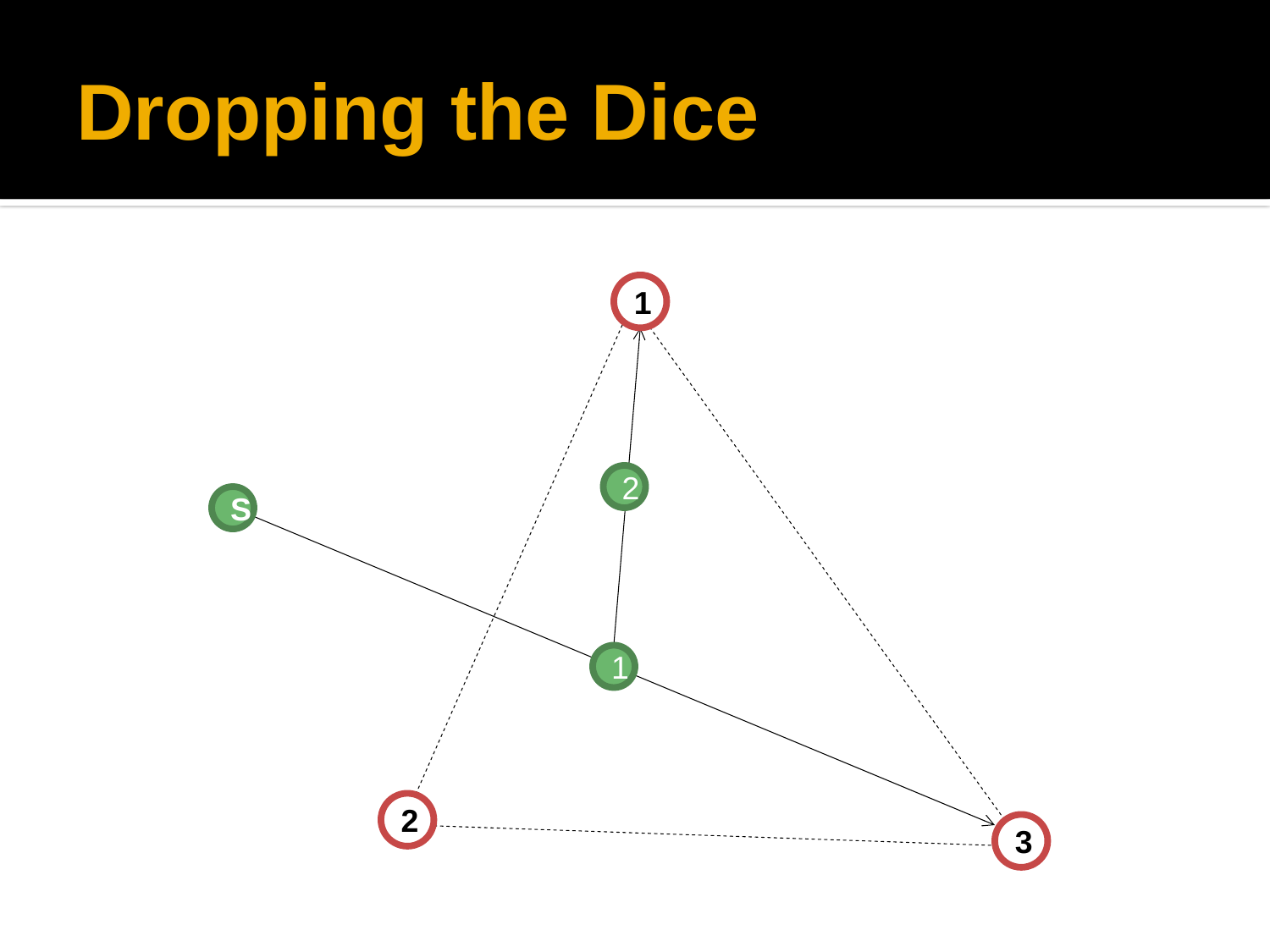

# Dropping the Dice

1
2
S
1
2
3